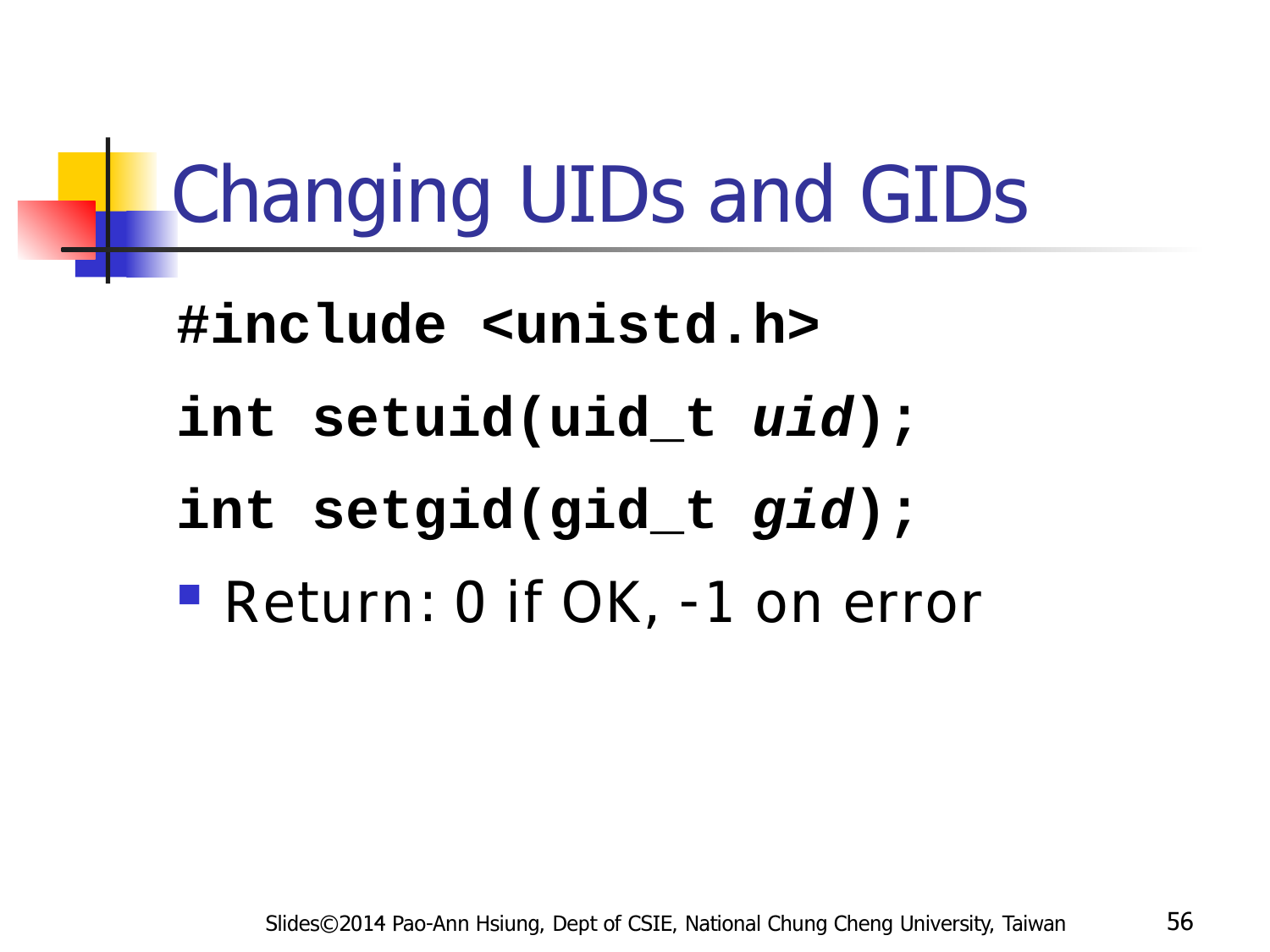

# Changing UIDs and GIDs
#include <unistd.h>
int setuid(uid_t uid);
int setgid(gid_t gid);
Return: 0 if OK, -1 on error
Slides©2014 Pao-Ann Hsiung, Dept of CSIE, National Chung Cheng University, Taiwan
56